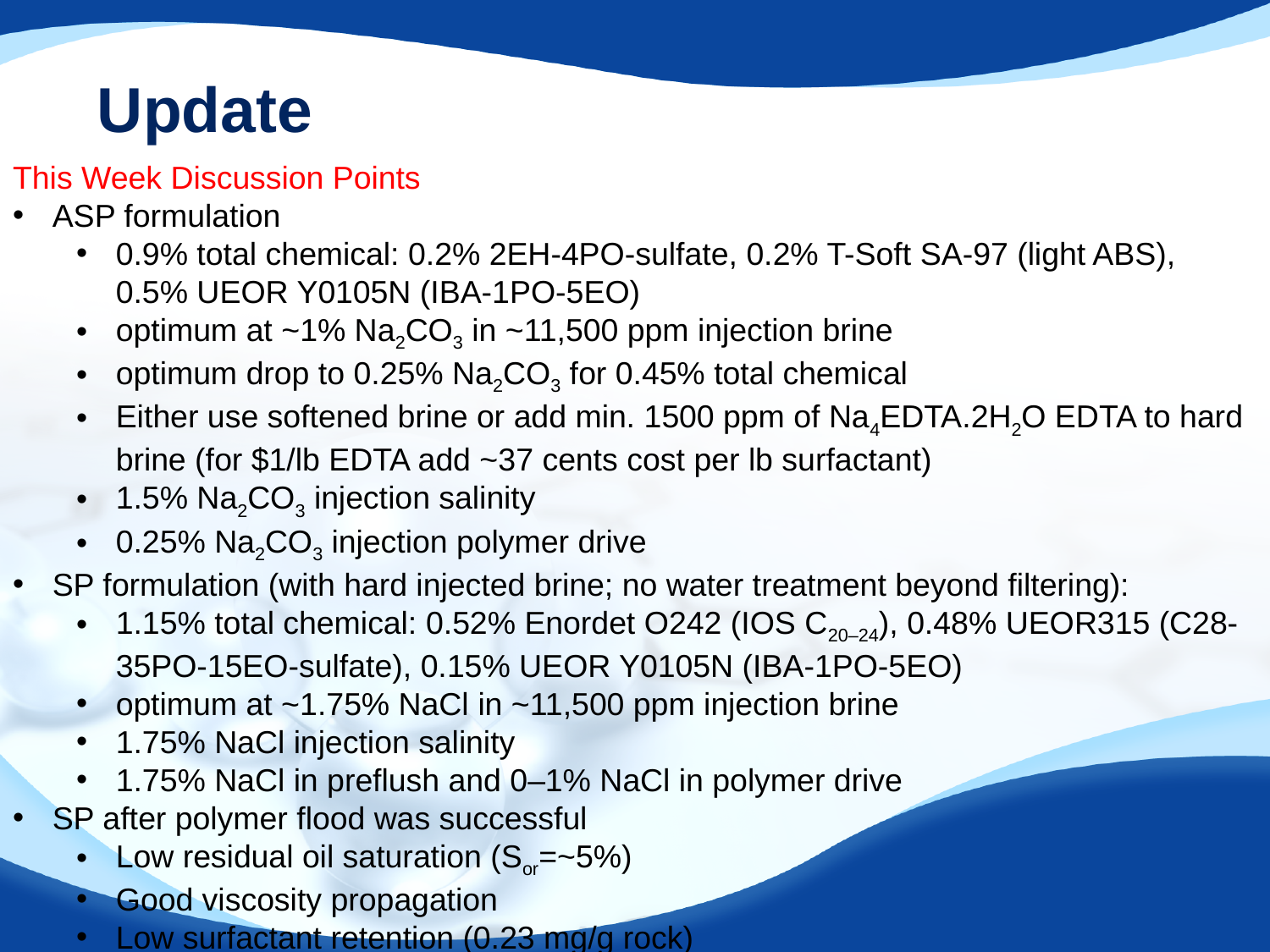

# Update
This Week Discussion Points
ASP formulation
0.9% total chemical: 0.2% 2EH-4PO-sulfate, 0.2% T-Soft SA-97 (light ABS), 0.5% UEOR Y0105N (IBA-1PO-5EO)
optimum at ~1% Na2CO3 in ~11,500 ppm injection brine
optimum drop to 0.25% Na2CO3 for 0.45% total chemical
Either use softened brine or add min. 1500 ppm of Na4EDTA.2H2O EDTA to hard brine (for $1/lb EDTA add ~37 cents cost per lb surfactant)
1.5% Na2CO3 injection salinity
0.25% Na2CO3 injection polymer drive
SP formulation (with hard injected brine; no water treatment beyond filtering):
1.15% total chemical: 0.52% Enordet O242 (IOS C20–24), 0.48% UEOR315 (C28-35PO-15EO-sulfate), 0.15% UEOR Y0105N (IBA-1PO-5EO)
optimum at ~1.75% NaCl in ~11,500 ppm injection brine
1.75% NaCl injection salinity
1.75% NaCl in preflush and 0–1% NaCl in polymer drive
SP after polymer flood was successful
Low residual oil saturation (Sor=~5%)
Good viscosity propagation
Low surfactant retention (0.23 mg/g rock)